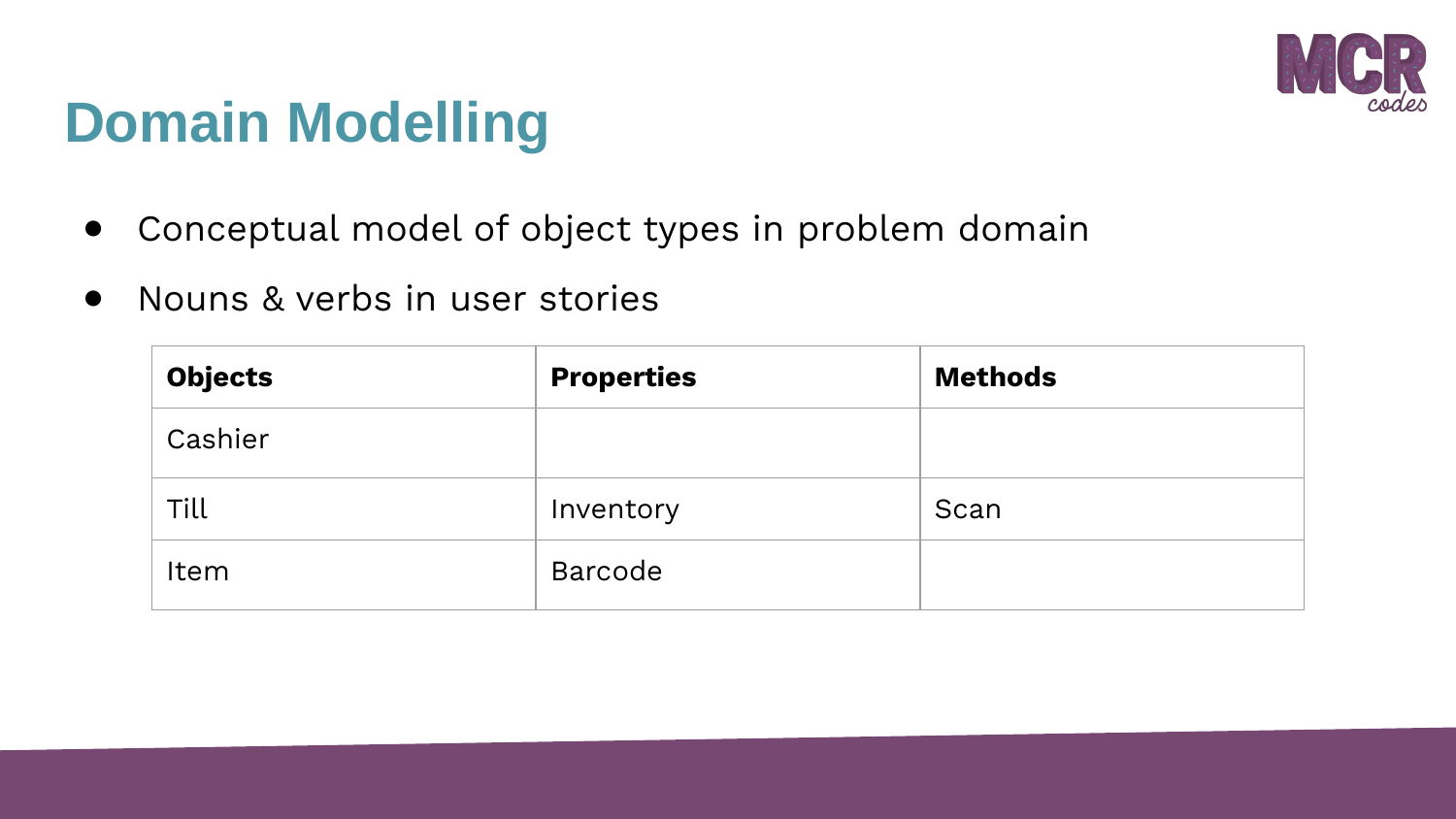

# Domain Modelling
Conceptual model of object types in problem domain
Nouns & verbs in user stories

| Objects | Properties | Methods |
| --- | --- | --- |
| Cashier |  |  |
| Till | Inventory | Scan |
| Item | Barcode |  |